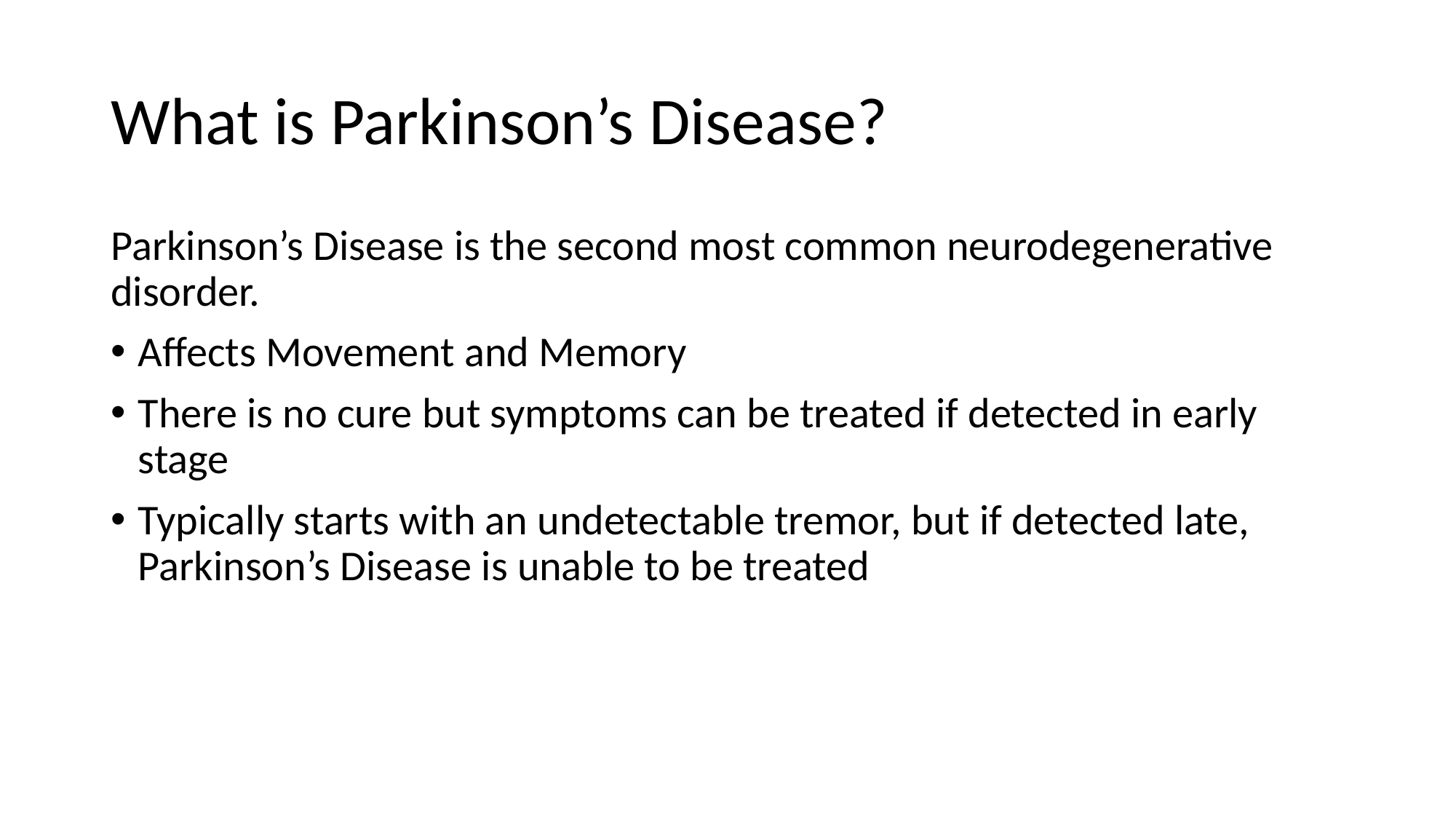

# What is Parkinson’s Disease?
Parkinson’s Disease is the second most common neurodegenerative disorder.
Affects Movement and Memory
There is no cure but symptoms can be treated if detected in early stage
Typically starts with an undetectable tremor, but if detected late, Parkinson’s Disease is unable to be treated